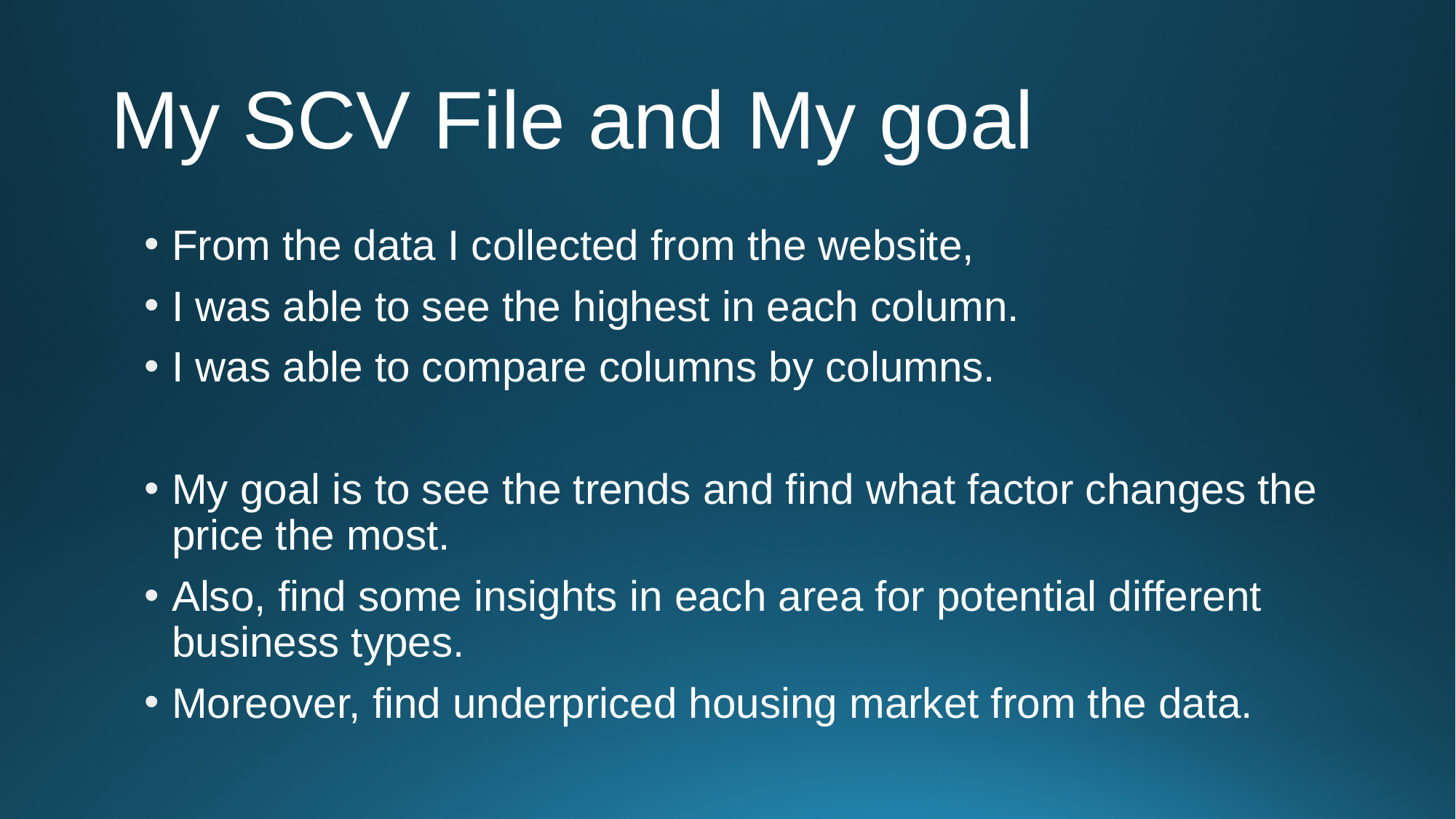

# My SCV File and My goal
From the data I collected from the website,
I was able to see the highest in each column.
I was able to compare columns by columns.

My goal is to see the trends and find what factor changes the price the most.
Also, find some insights in each area for potential different business types.
Moreover, find underpriced housing market from the data.